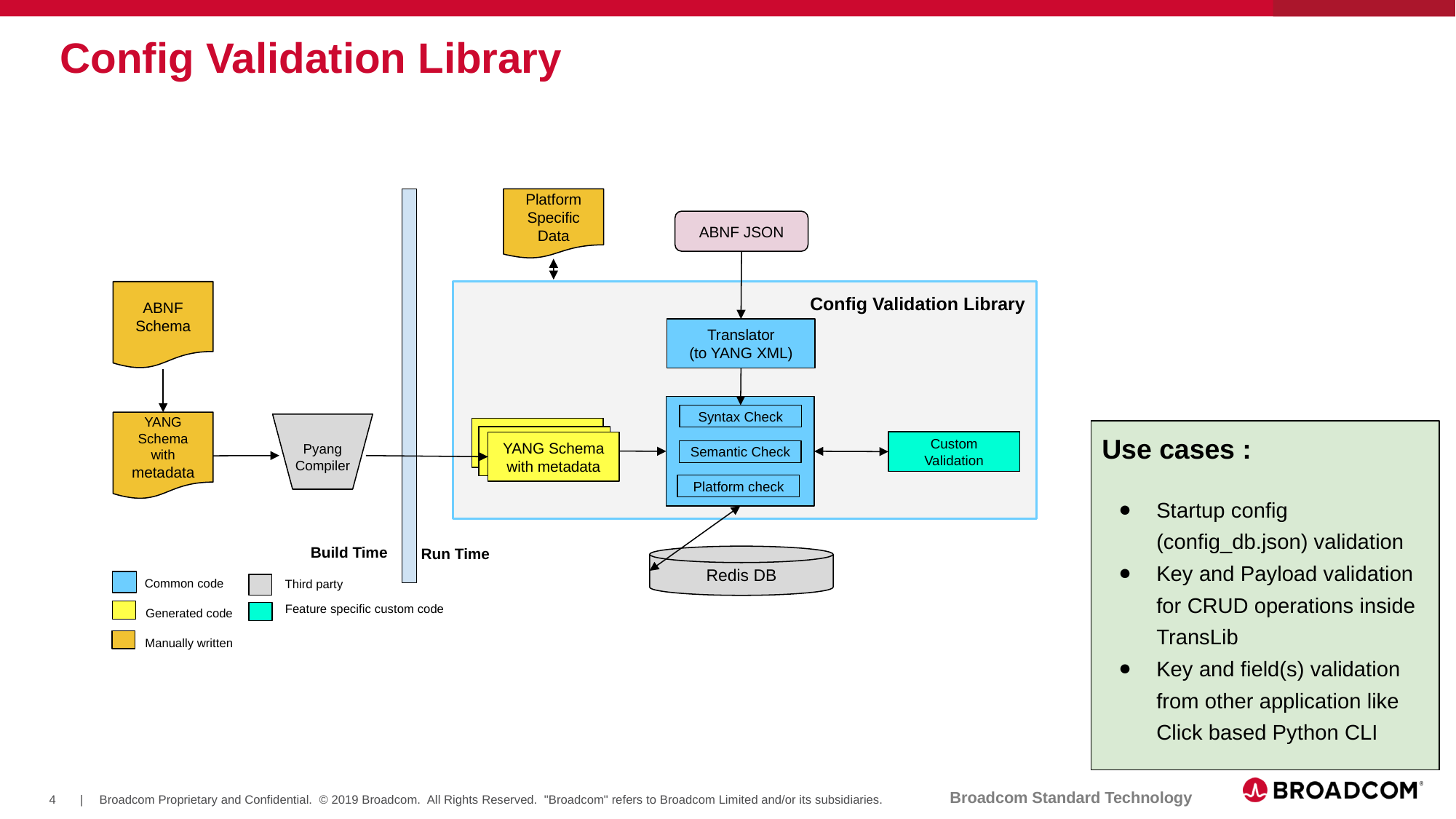

# Config Validation Library

Platform Specific Data
ABNF JSON
Config Validation Library
ABNF Schema
Translator
(to YANG XML)

Syntax Check
YANG Schema with metadata

Pyang Compiler
Custom Validation
YANG Schema with metadata
Semantic Check
Platform check
Build Time
Run Time
Redis DB
Common code
Third party

Feature specific custom code
Generated code

Manually written

Use cases :

Startup config (config_db.json) validation
Key and Payload validation for CRUD operations inside TransLib
Key and field(s) validation from other application like Click based Python CLI